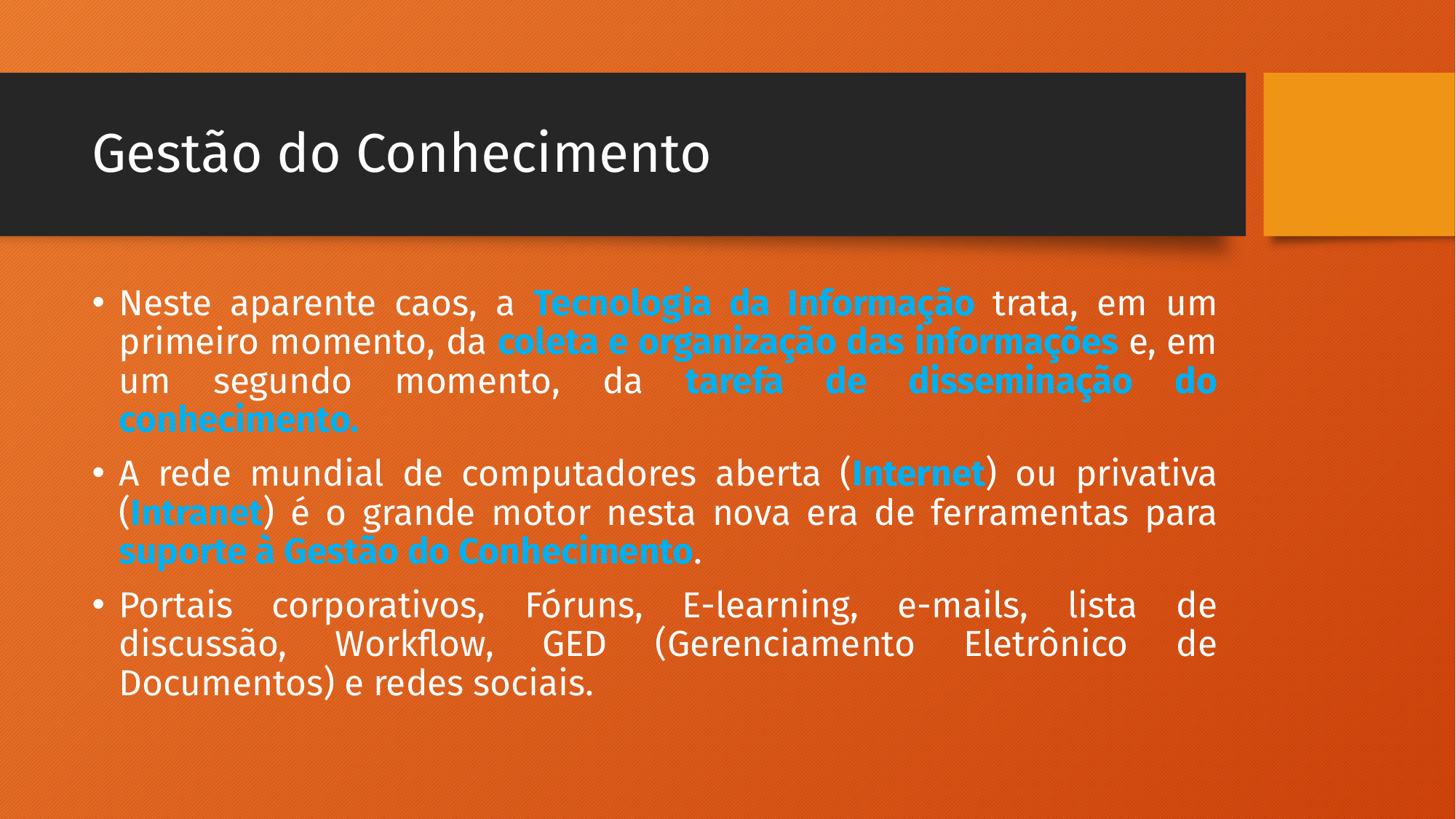

# Gestão do Conhecimento
Neste aparente caos, a Tecnologia da Informação trata, em um primeiro momento, da coleta e organização das informações e, em um segundo momento, da tarefa de disseminação do conhecimento.
A rede mundial de computadores aberta (Internet) ou privativa (Intranet) é o grande motor nesta nova era de ferramentas para suporte à Gestão do Conhecimento.
Portais corporativos, Fóruns, E-learning, e-mails, lista de discussão, Workflow, GED (Gerenciamento Eletrônico de Documentos) e redes sociais.